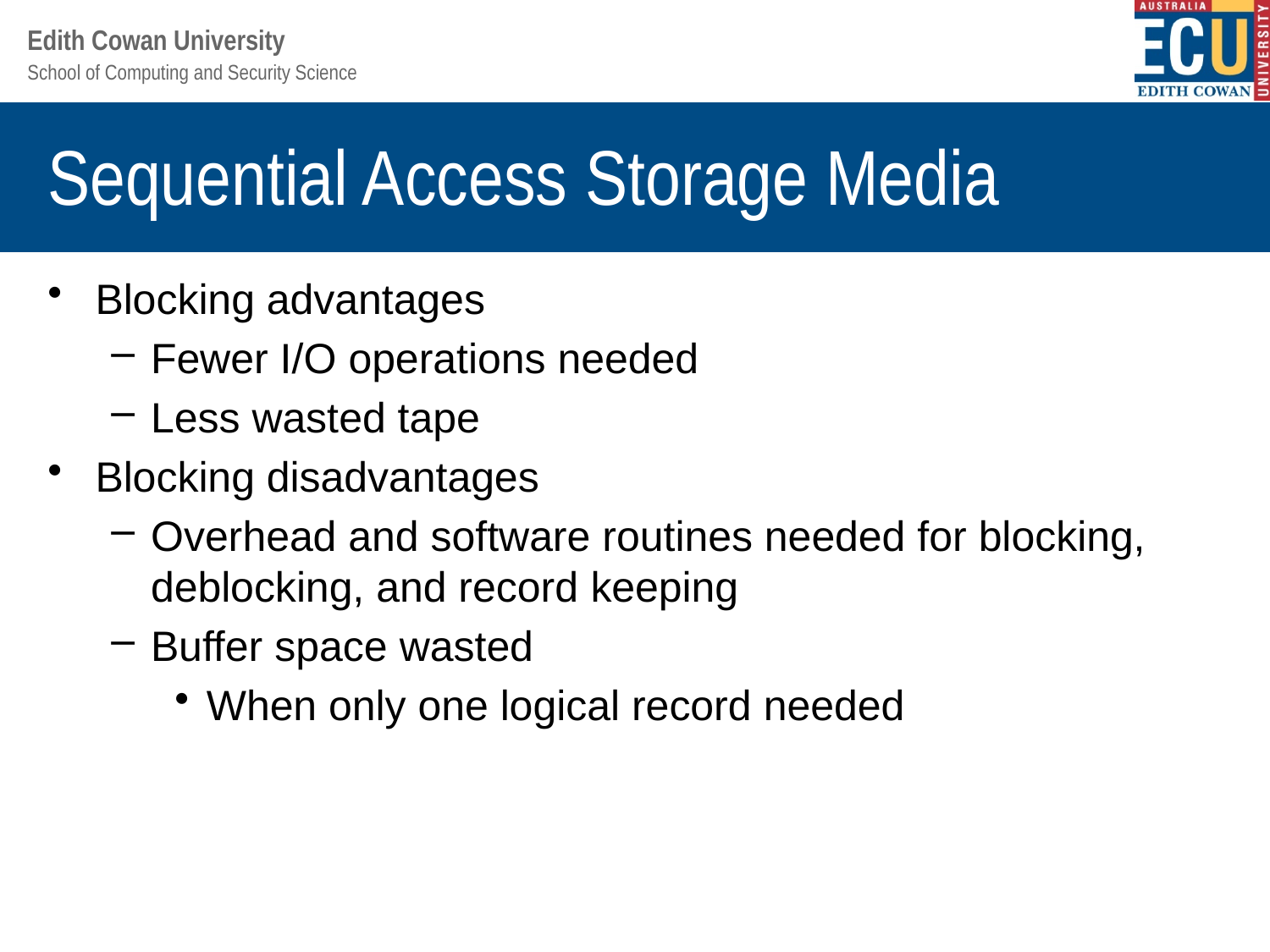

# Sequential Access Storage Media
Blocking advantages
Fewer I/O operations needed
Less wasted tape
Blocking disadvantages
Overhead and software routines needed for blocking, deblocking, and record keeping
Buffer space wasted
When only one logical record needed